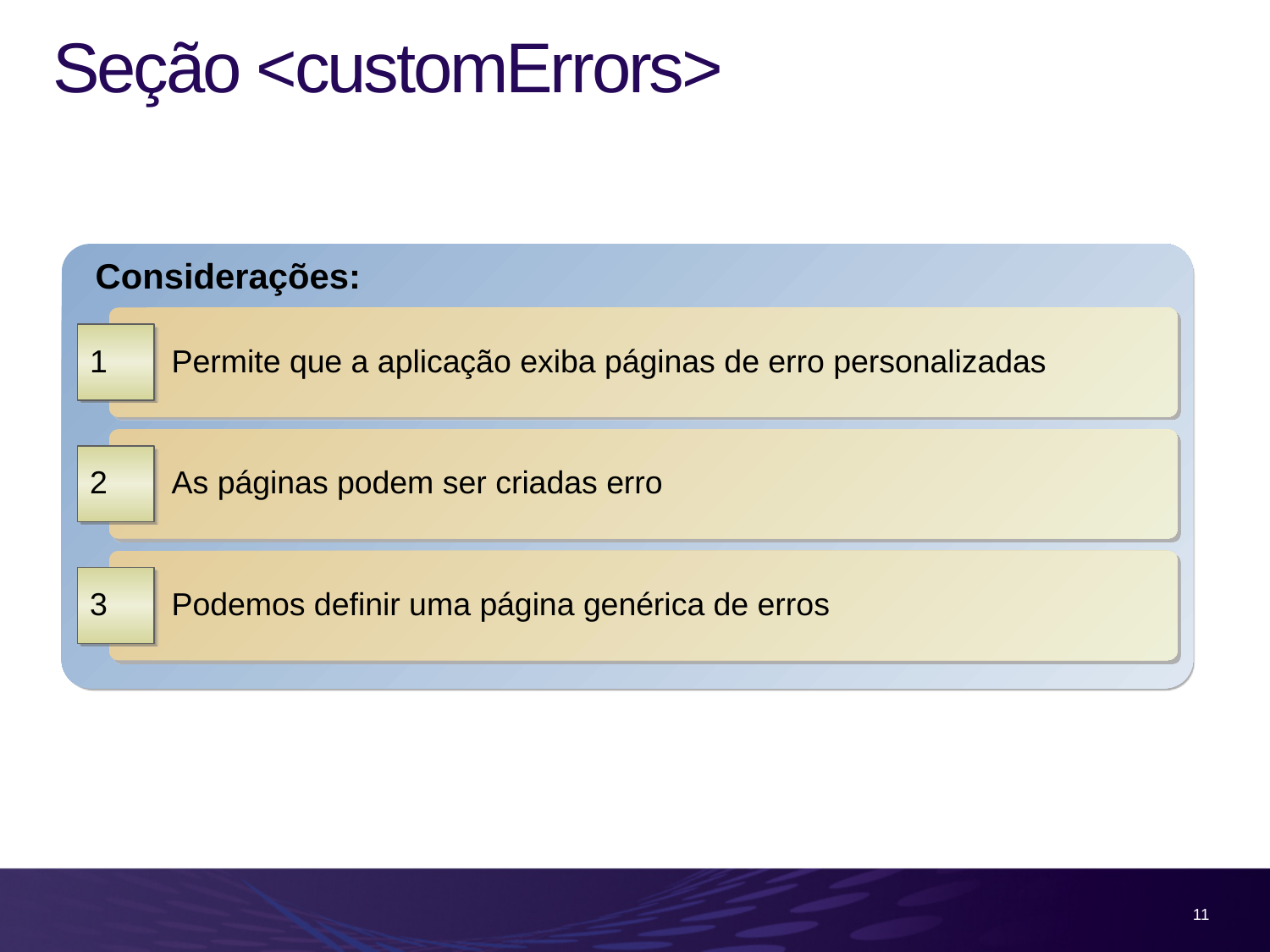

# Seção <customErrors>
Considerações:

 Permite que a aplicação exiba páginas de erro personalizadas
1
 As páginas podem ser criadas erro
2
 Podemos definir uma página genérica de erros
3
11